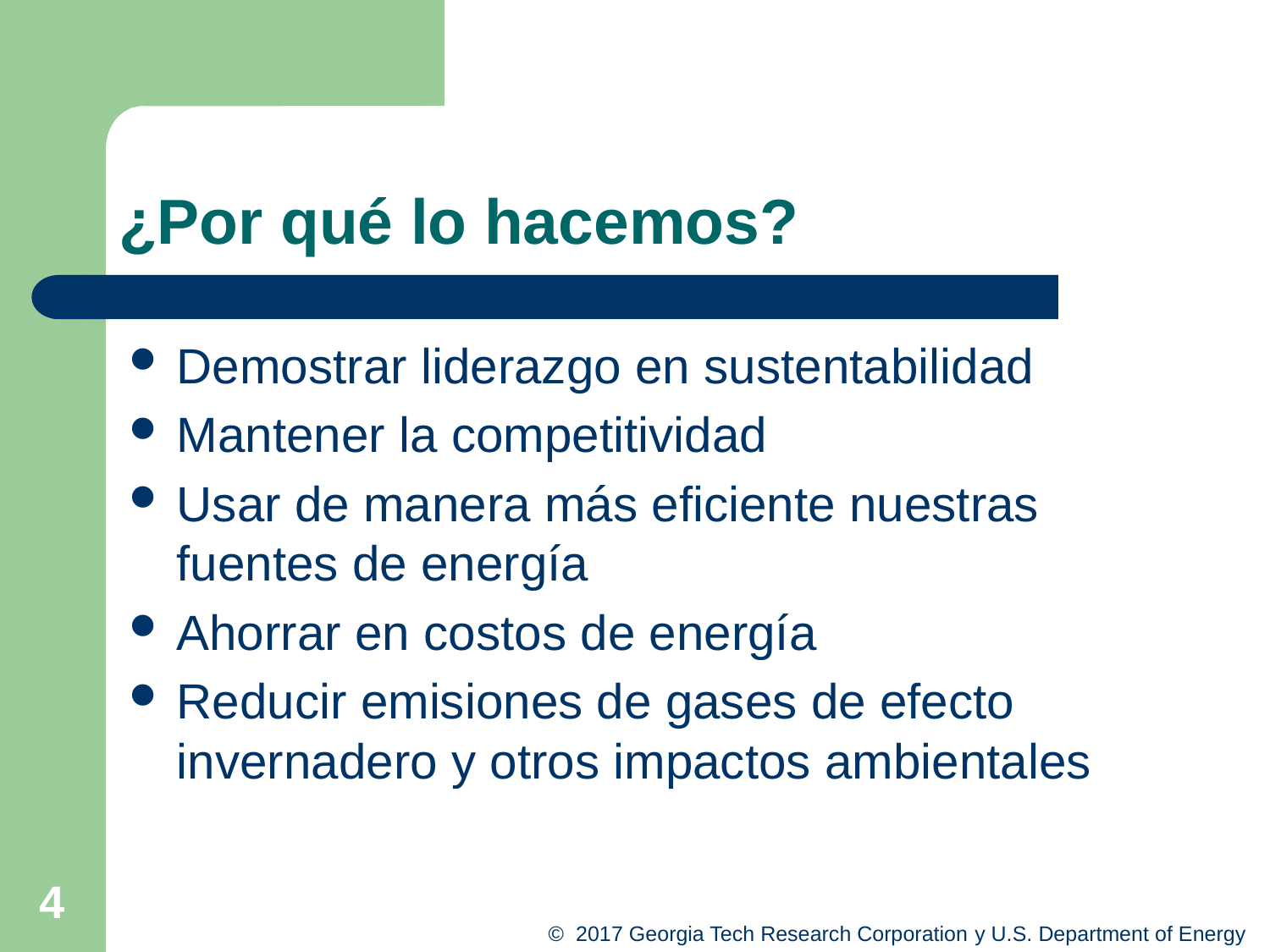

# ¿Por qué lo hacemos?
Demostrar liderazgo en sustentabilidad
Mantener la competitividad
Usar de manera más eficiente nuestras fuentes de energía
Ahorrar en costos de energía
Reducir emisiones de gases de efecto invernadero y otros impactos ambientales
4
©  2017 Georgia Tech Research Corporation y U.S. Department of Energy